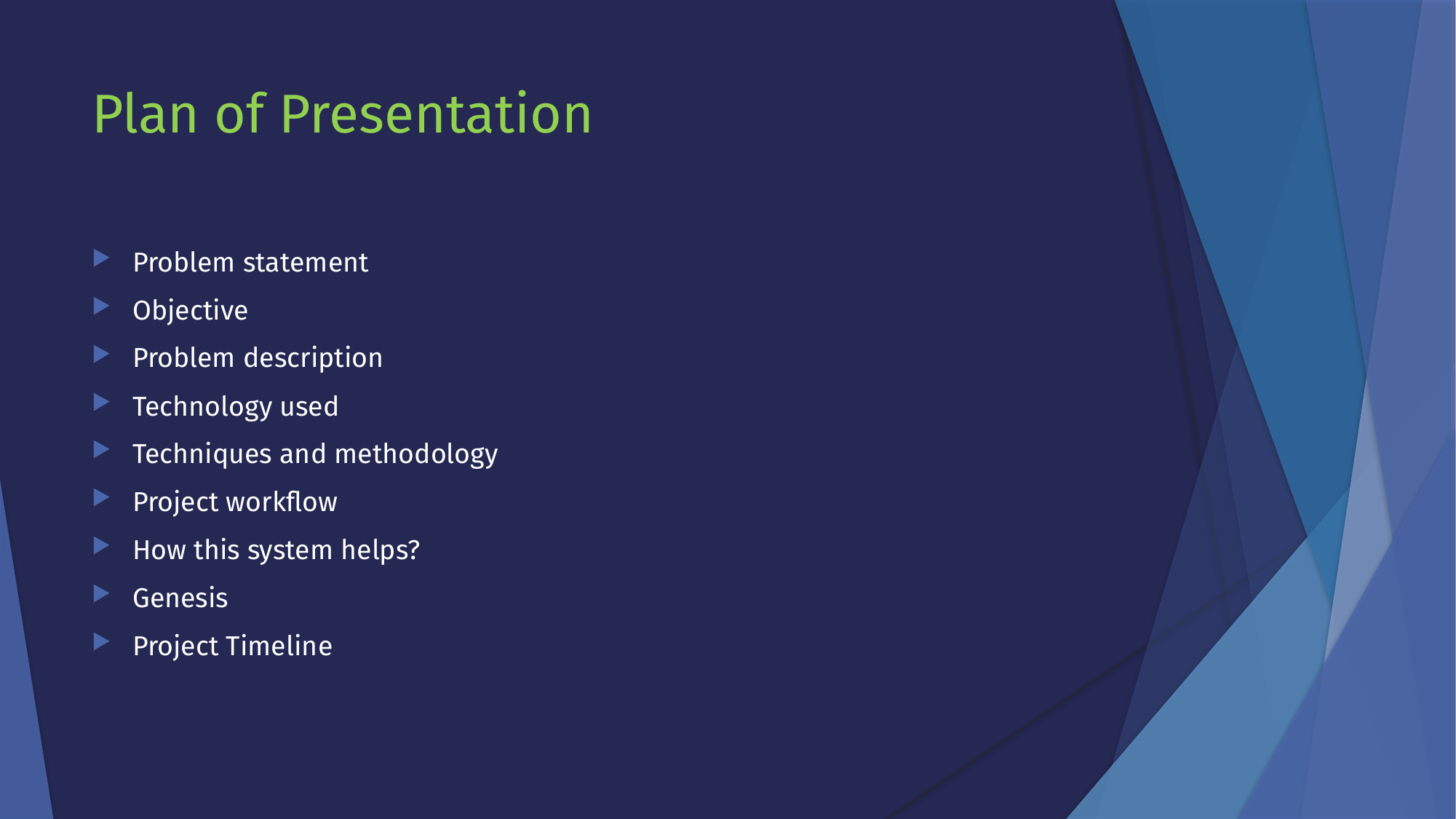

# Plan of Presentation
Problem statement
Objective
Problem description
Technology used
Techniques and methodology
Project workflow
How this system helps?
Genesis
Project Timeline